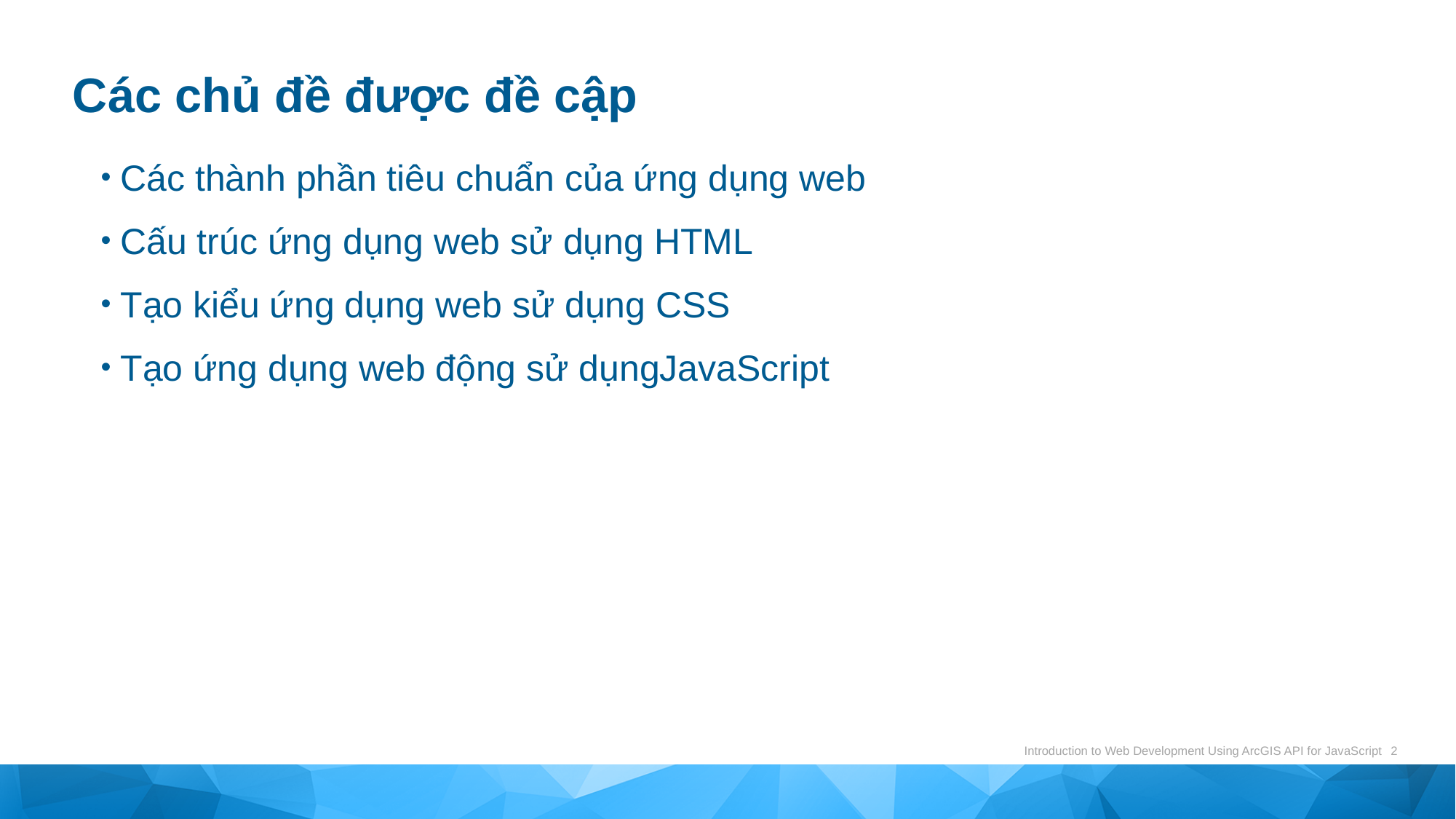

# Các chủ đề được đề cập
Các thành phần tiêu chuẩn của ứng dụng web
Cấu trúc ứng dụng web sử dụng HTML
Tạo kiểu ứng dụng web sử dụng CSS
Tạo ứng dụng web động sử dụngJavaScript